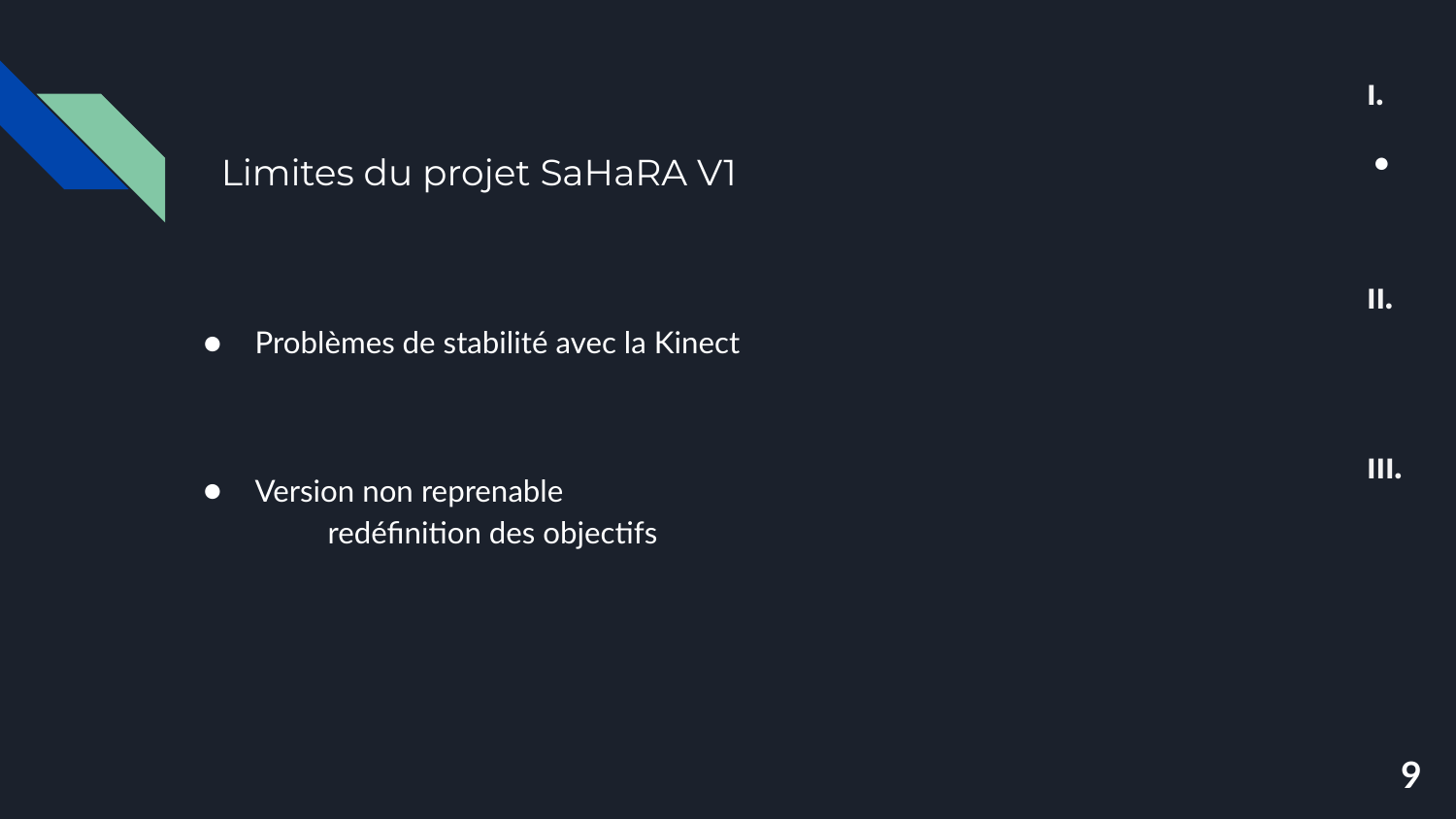

I.

  II.

  III.

# Limites du projet SaHaRA V1
Problèmes de stabilité avec la Kinect

Version non reprenable
redéfinition des objectifs

9